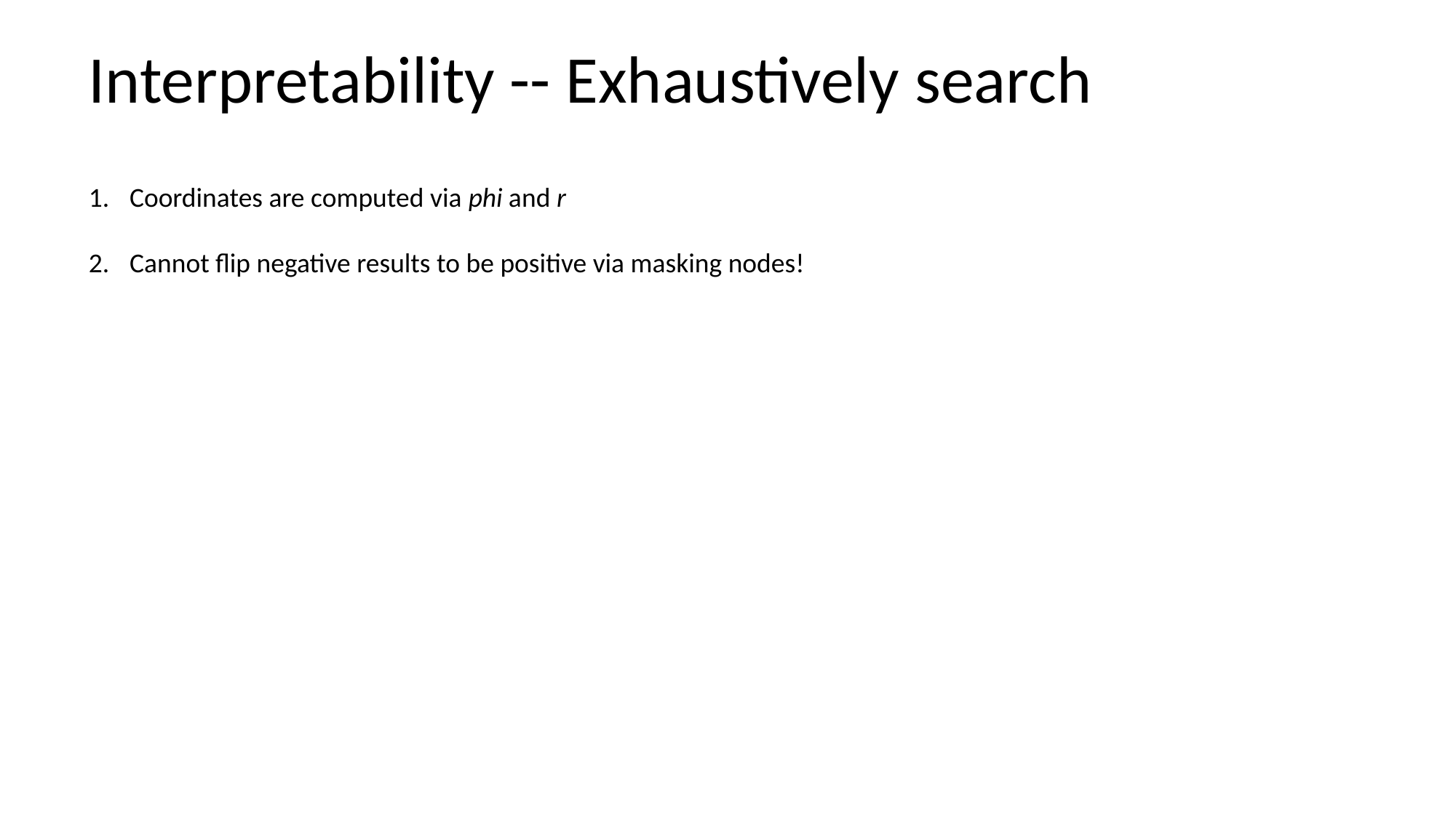

# Interpretability -- Exhaustively search
Coordinates are computed via phi and r

Cannot flip negative results to be positive via masking nodes!